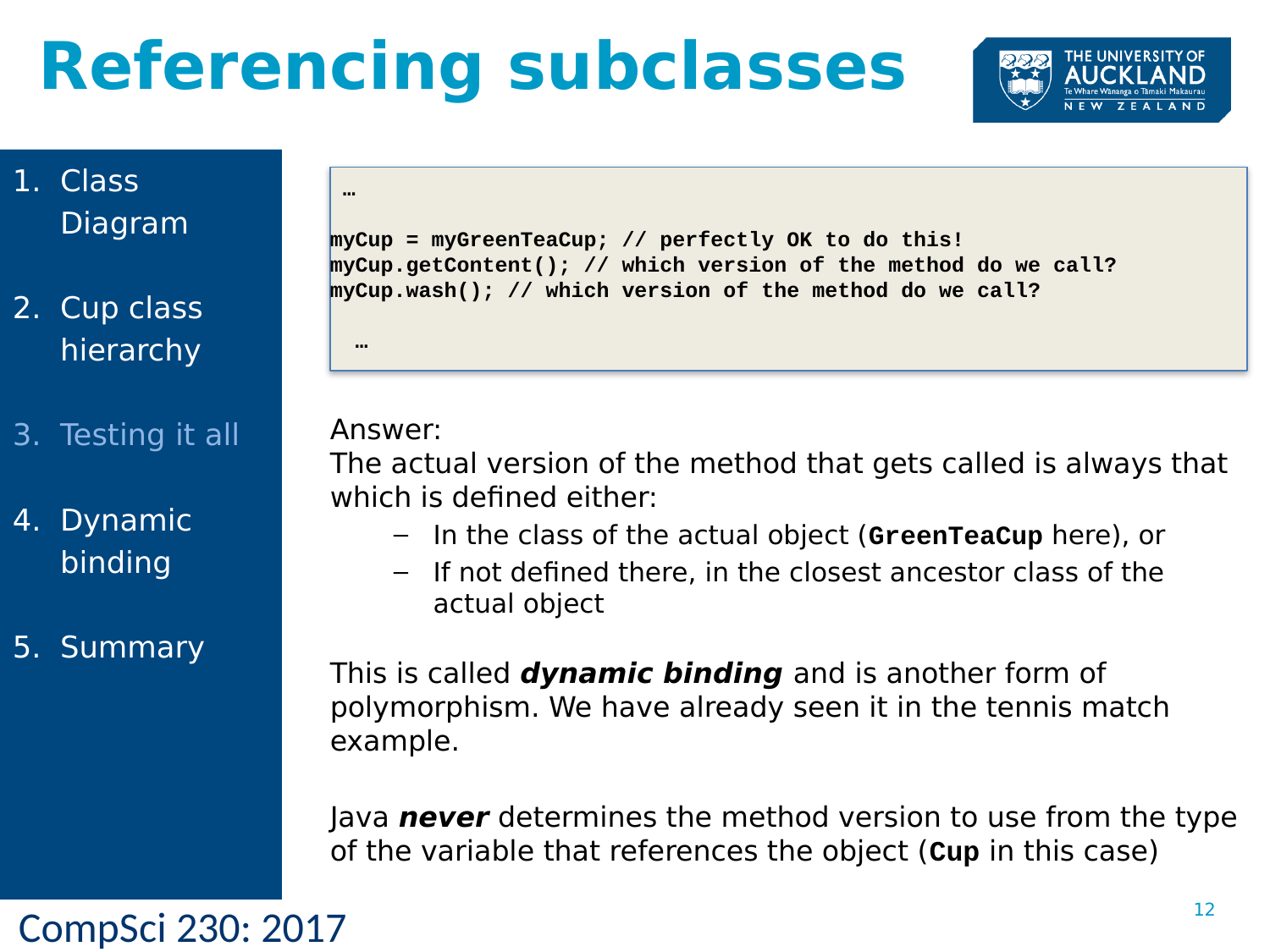

Referencing subclasses
Class Diagram

Cup class hierarchy
Testing it all

Dynamic binding
Summary

 …

myCup = myGreenTeaCup; // perfectly OK to do this!
myCup.getContent(); // which version of the method do we call?
myCup.wash(); // which version of the method do we call?

  …

Answer:
The actual version of the method that gets called is always that which is defined either:
In the class of the actual object (GreenTeaCup here), or
If not defined there, in the closest ancestor class of the actual object

This is called dynamic binding and is another form of polymorphism. We have already seen it in the tennis match example.

Java never determines the method version to use from the type of the variable that references the object (Cup in this case)

12